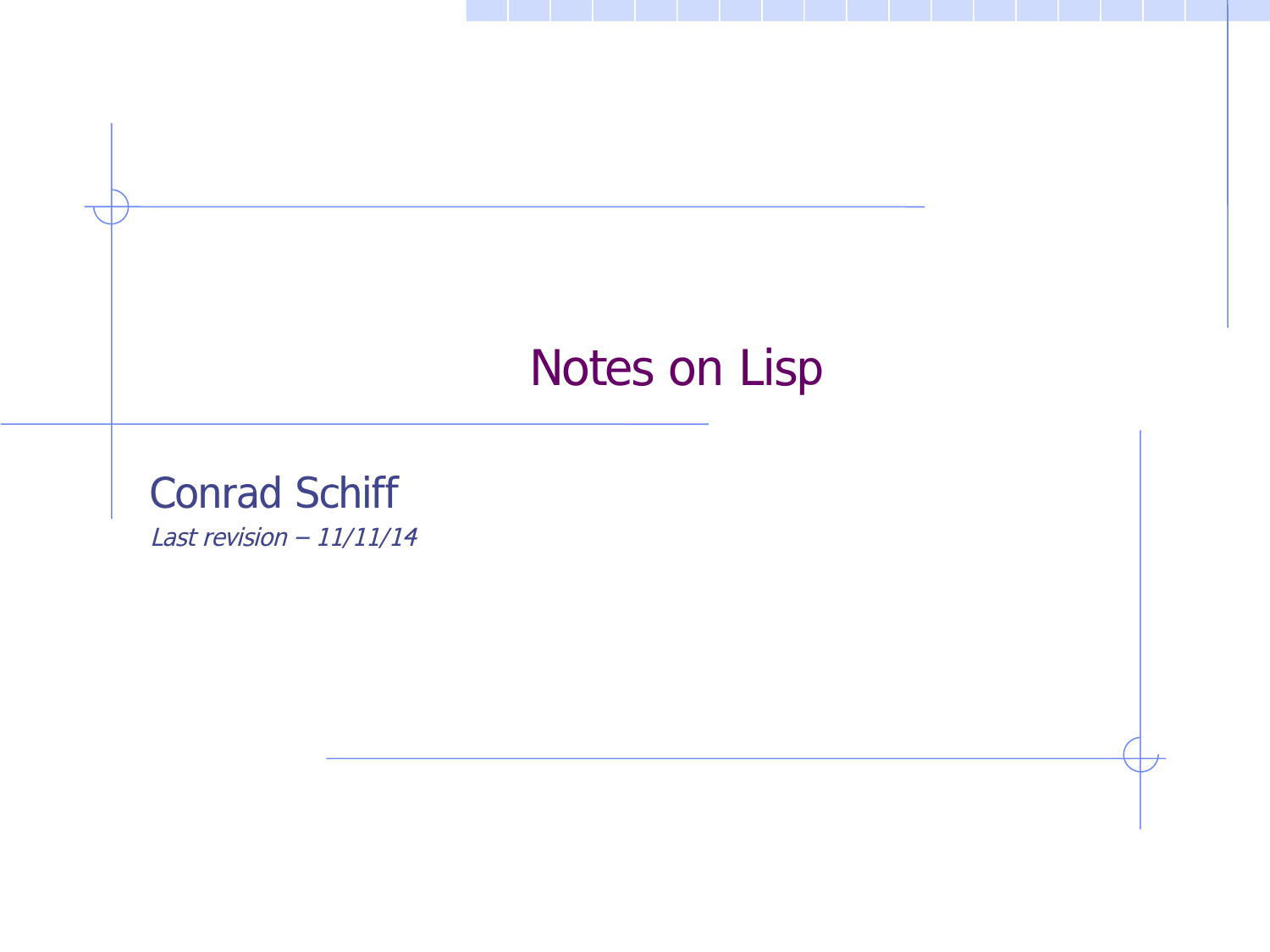

# Notes on Lisp
Conrad Schiff
Last revision – 11/11/14